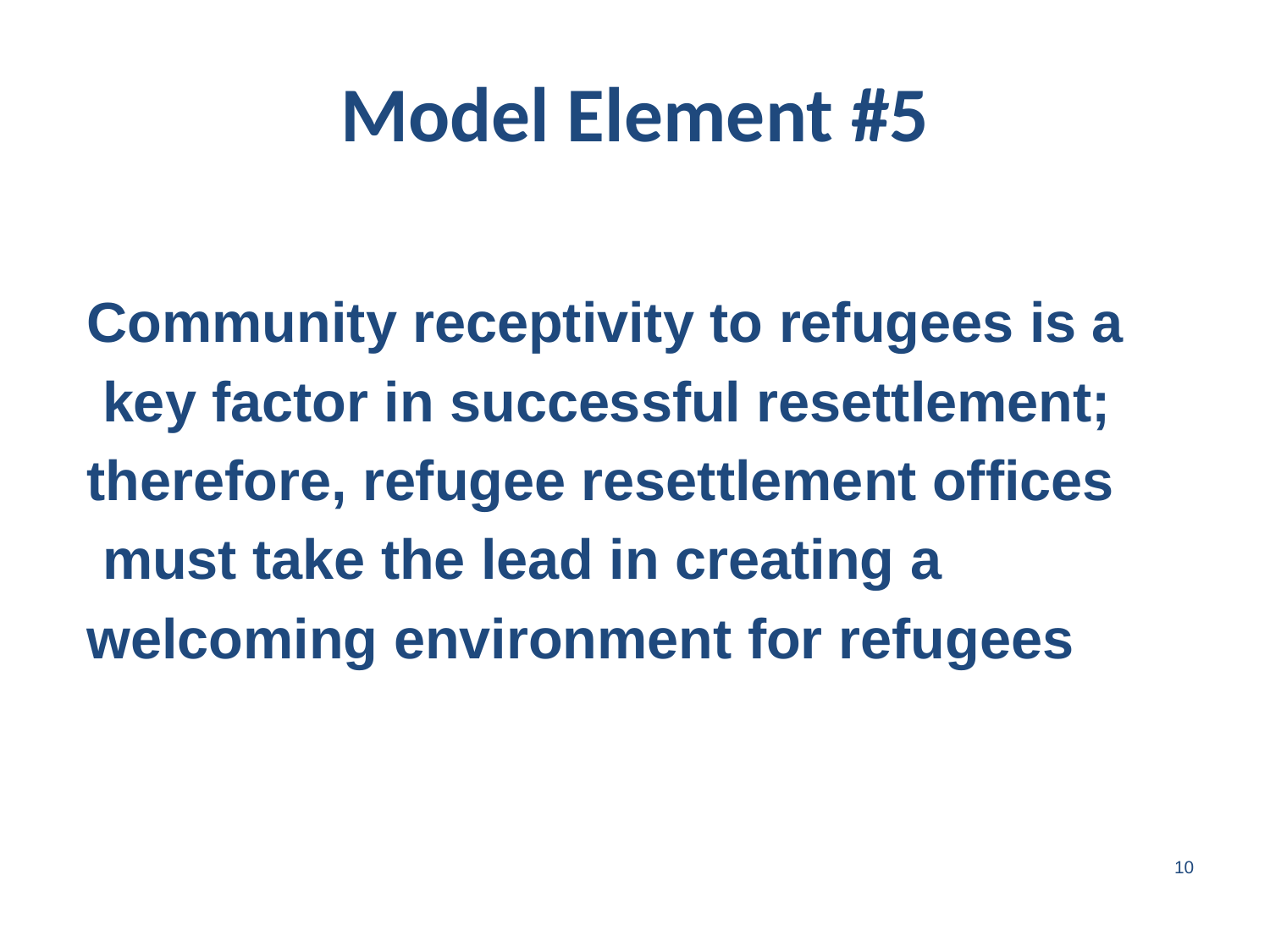

# Model Element #5

Community receptivity to refugees is a
 key factor in successful resettlement;
therefore, refugee resettlement offices
 must take the lead in creating a
welcoming environment for refugees

10